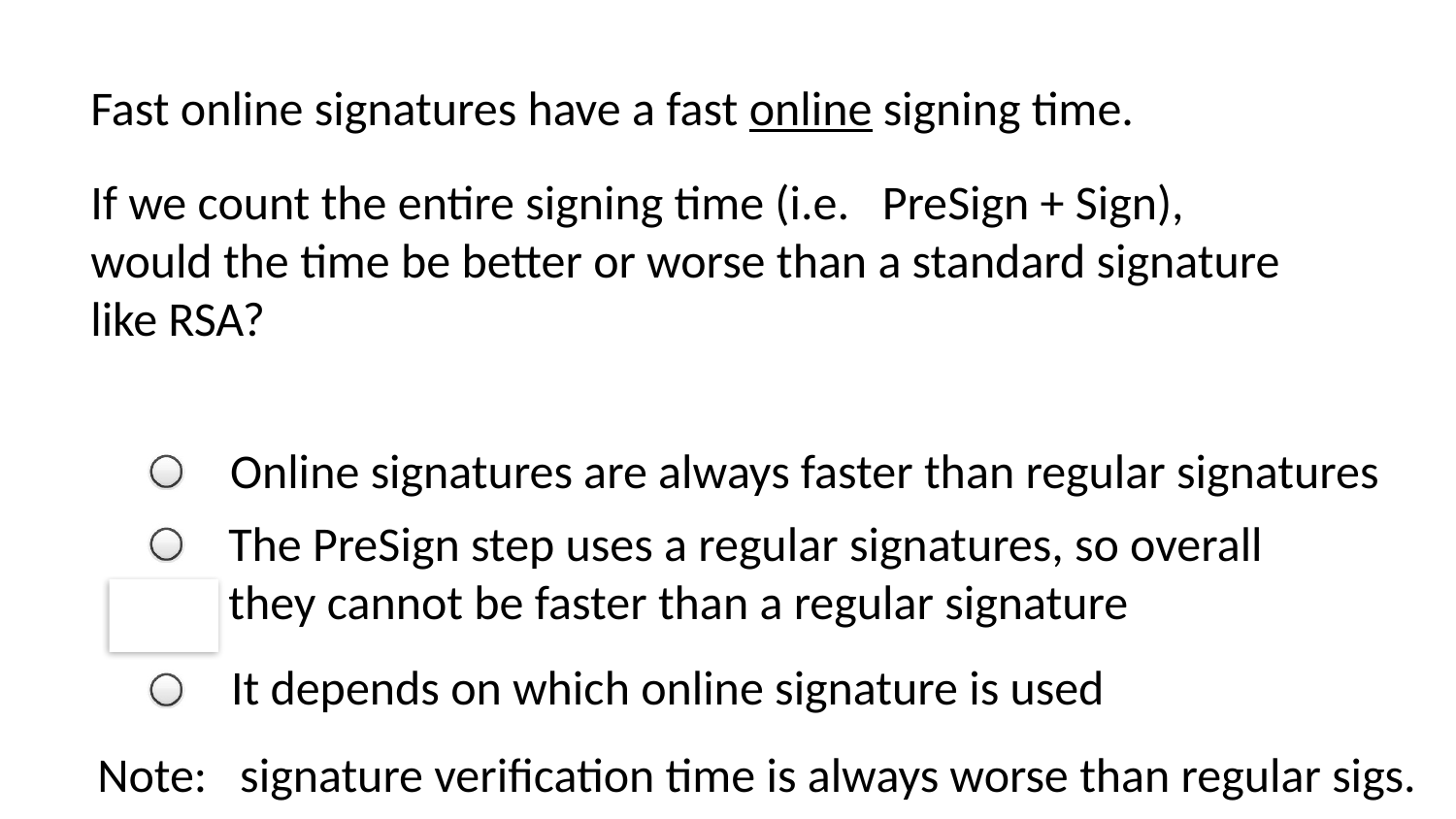

Fast online signatures have a fast online signing time.
If we count the entire signing time (i.e.   PreSign + Sign),
would the time be better or worse than a standard signature
like RSA?
Online signatures are always faster than regular signatures
The PreSign step uses a regular signatures, so overall
they cannot be faster than a regular signature

It depends on which online signature is used
Note:   signature verification time is always worse than regular sigs.